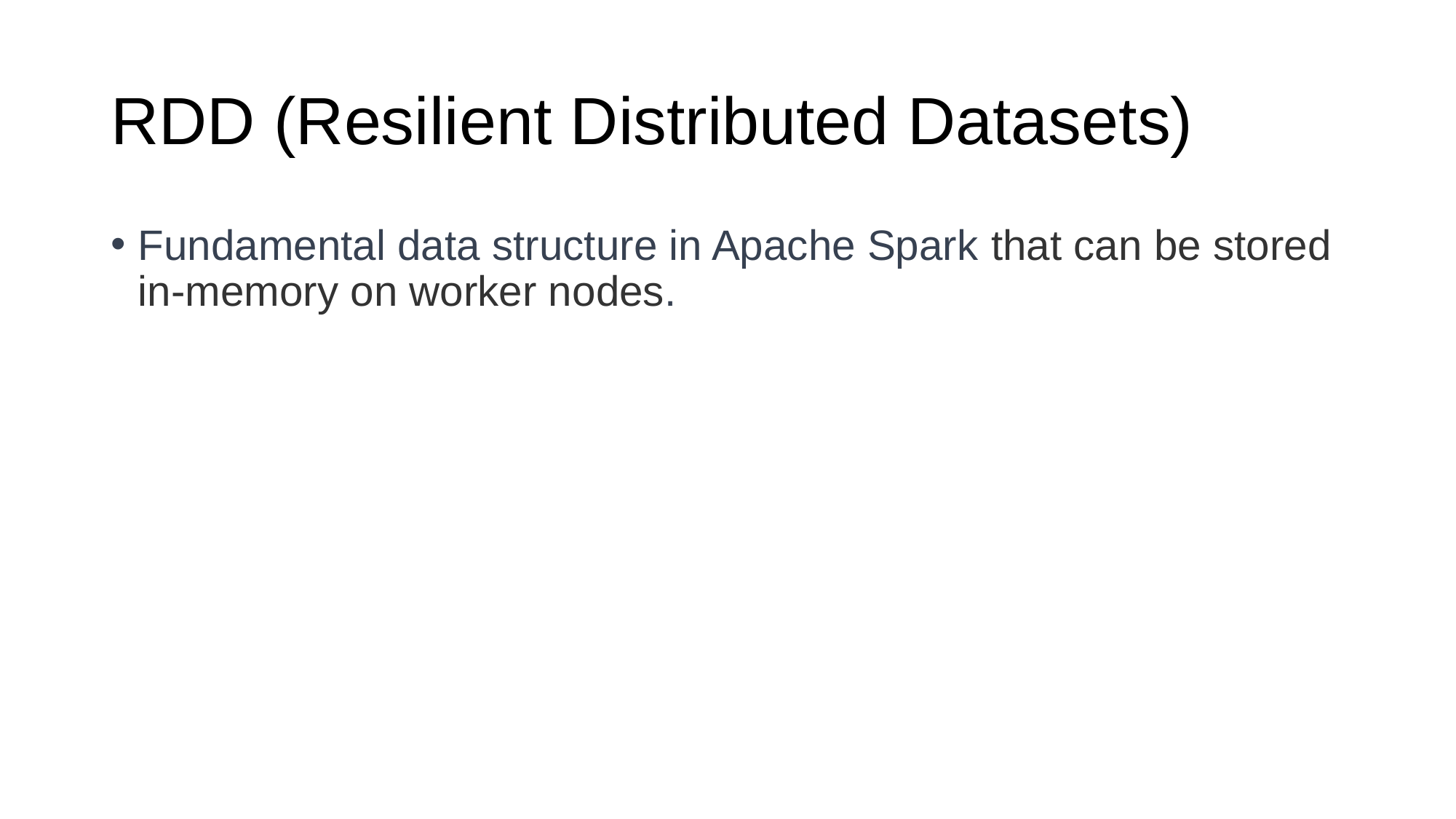

# RDD (Resilient Distributed Datasets)
Fundamental data structure in Apache Spark that can be stored in-memory on worker nodes.